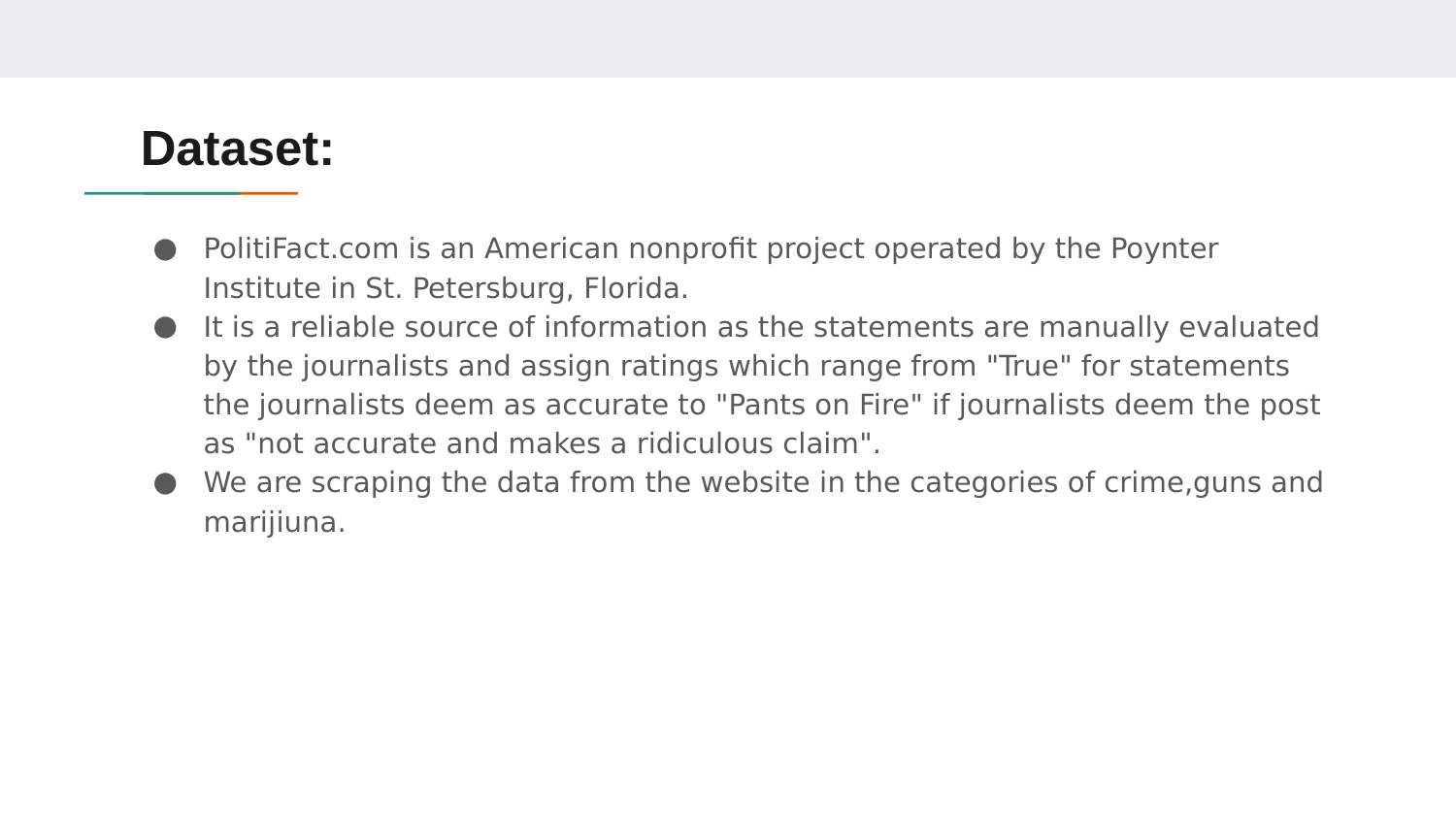

# Dataset:
PolitiFact.com is an American nonprofit project operated by the Poynter Institute in St. Petersburg, Florida.
It is a reliable source of information as the statements are manually evaluated by the journalists and assign ratings which range from "True" for statements the journalists deem as accurate to "Pants on Fire" if journalists deem the post as "not accurate and makes a ridiculous claim".
We are scraping the data from the website in the categories of crime,guns and marijiuna.